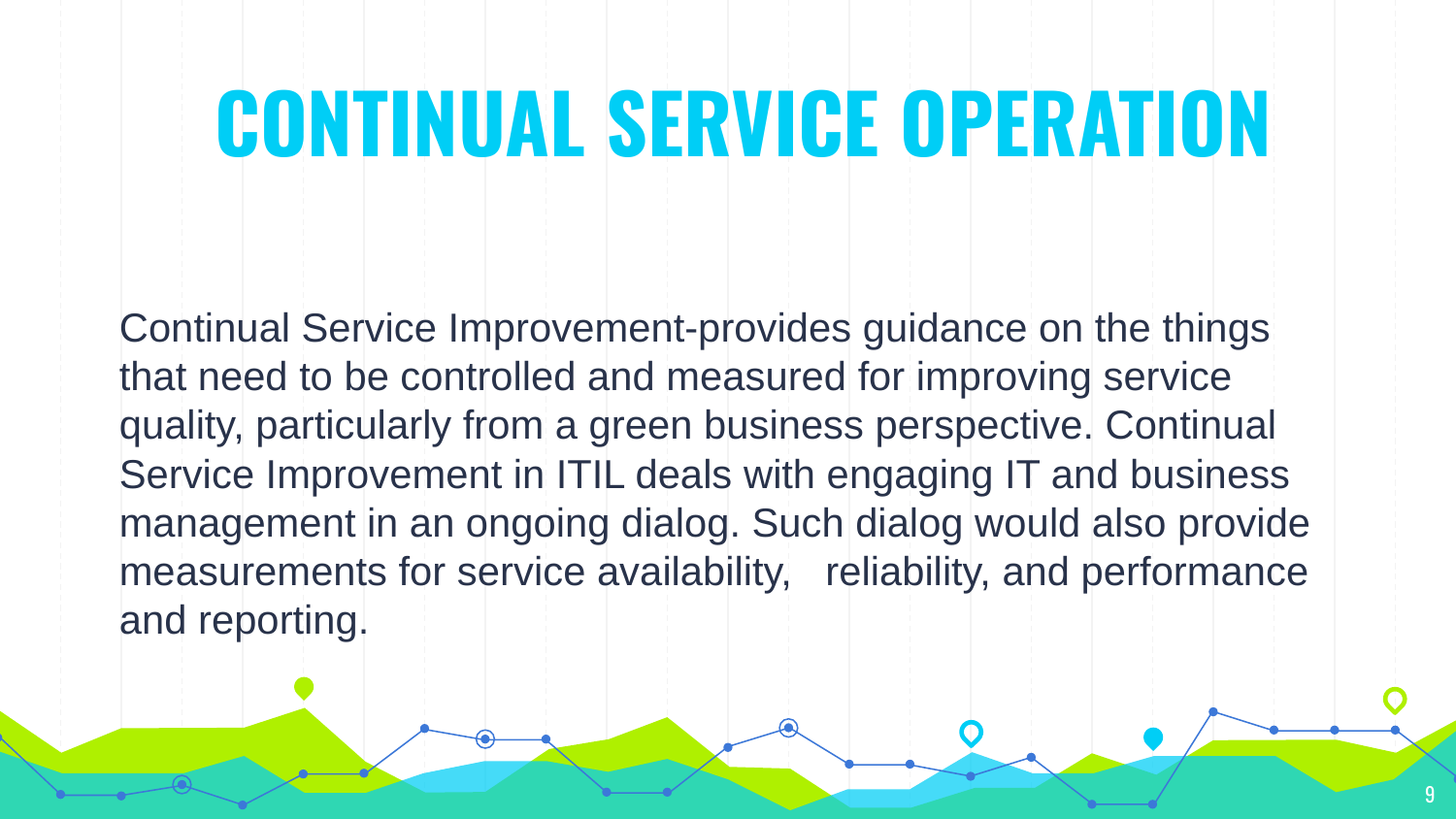

CONTINUAL SERVICE OPERATION
Continual Service Improvement-provides guidance on the things that need to be controlled and measured for improving service quality, particularly from a green business perspective. Continual Service Improvement in ITIL deals with engaging IT and business management in an ongoing dialog. Such dialog would also provide measurements for service availability,   reliability, and performance and reporting.
9